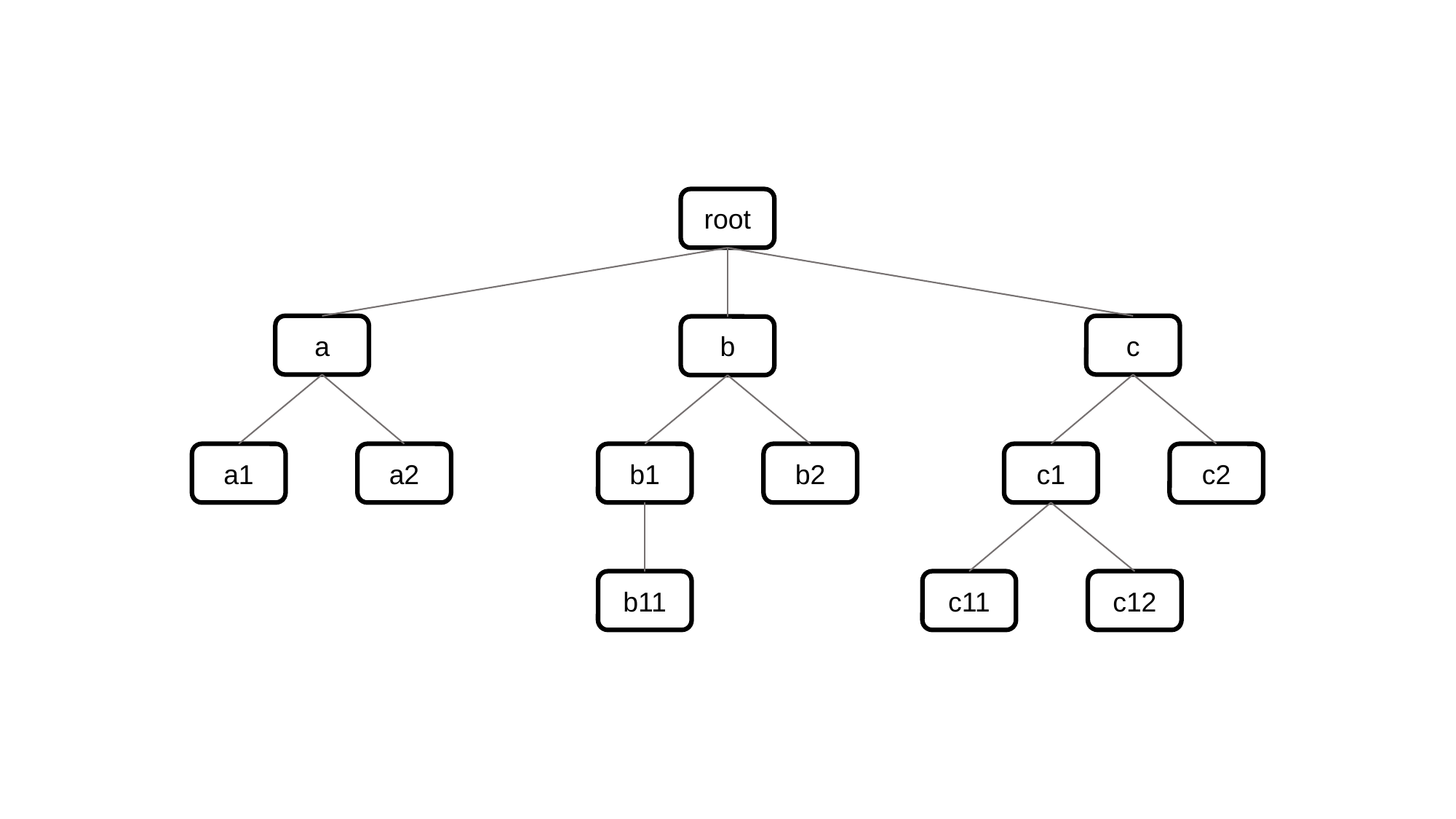

root
a
c
b
a1
a2
b1
b2
c1
c2
b11
c11
c12